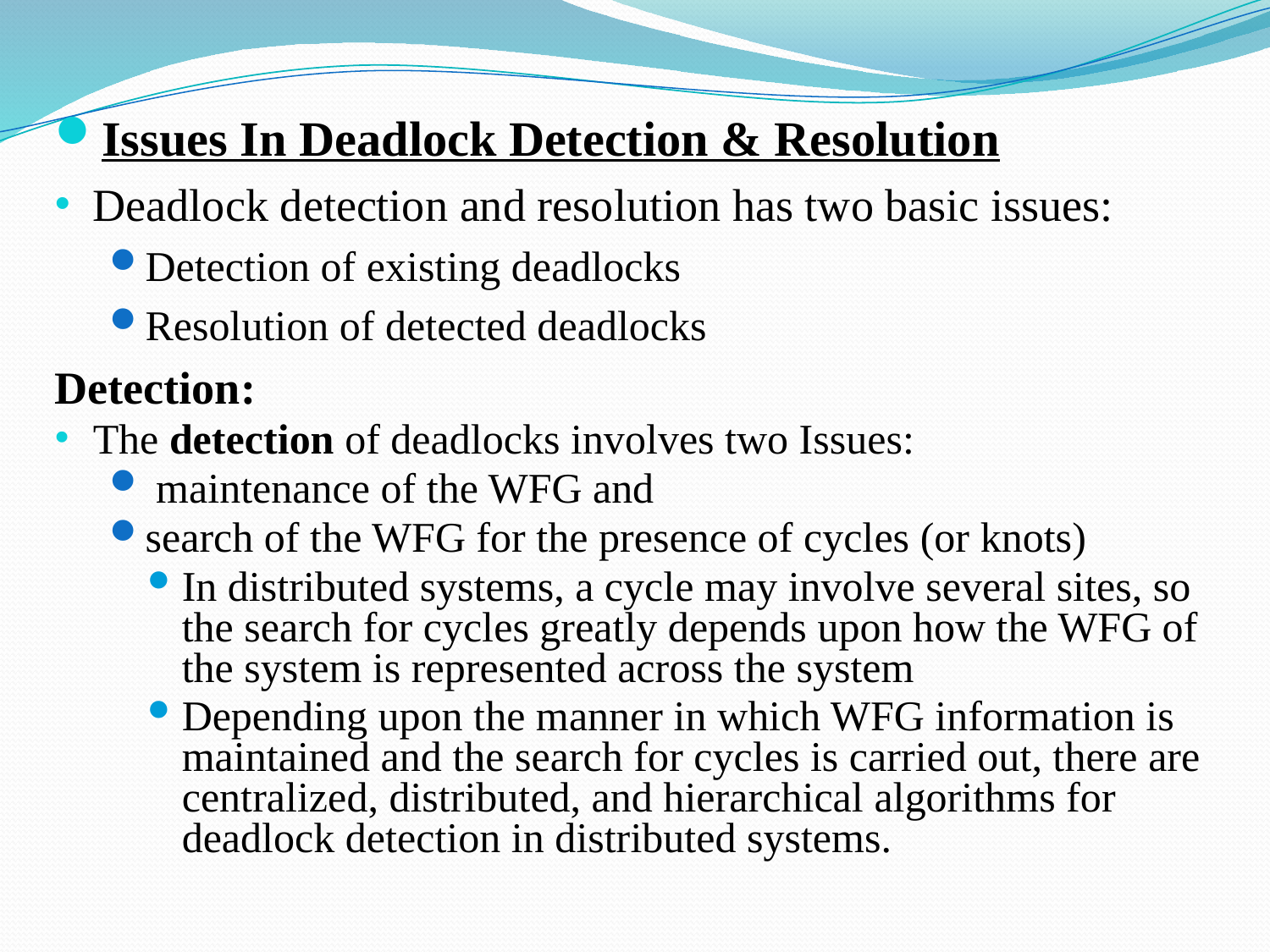

Issues In Deadlock Detection & Resolution
Deadlock detection and resolution has two basic issues:
Detection of existing deadlocks
Resolution of detected deadlocks
Detection:
The detection of deadlocks involves two Issues:
 maintenance of the WFG and
search of the WFG for the presence of cycles (or knots)
In distributed systems, a cycle may involve several sites, so the search for cycles greatly depends upon how the WFG of the system is represented across the system
Depending upon the manner in which WFG information is maintained and the search for cycles is carried out, there are centralized, distributed, and hierarchical algorithms for deadlock detection in distributed systems.